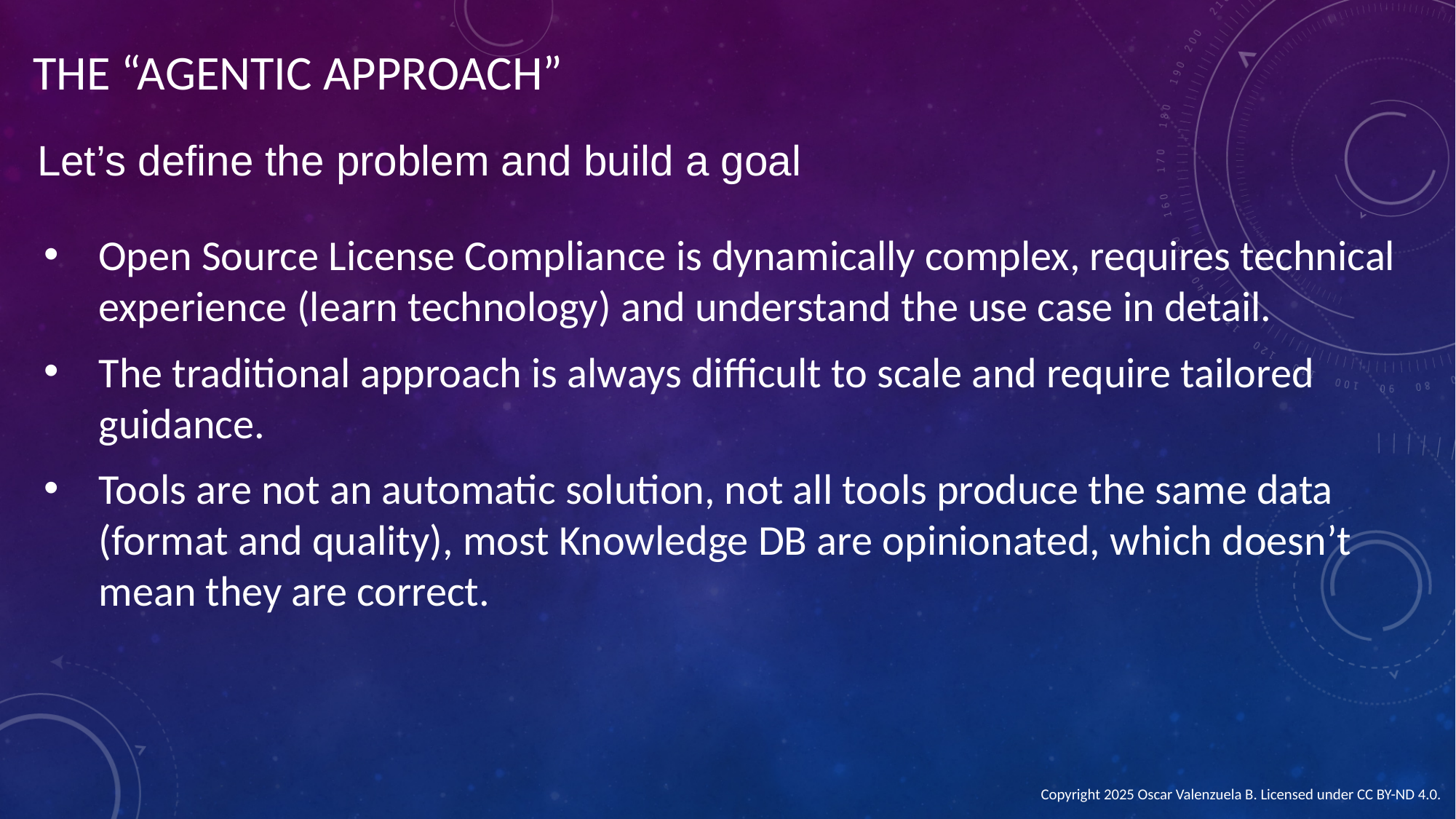

The “agentic approach”
Let’s define the problem and build a goal
Open Source License Compliance is dynamically complex, requires technical experience (learn technology) and understand the use case in detail.
The traditional approach is always difficult to scale and require tailored guidance.
Tools are not an automatic solution, not all tools produce the same data (format and quality), most Knowledge DB are opinionated, which doesn’t mean they are correct.

Copyright 2025 Oscar Valenzuela B. Licensed under CC BY-ND 4.0.